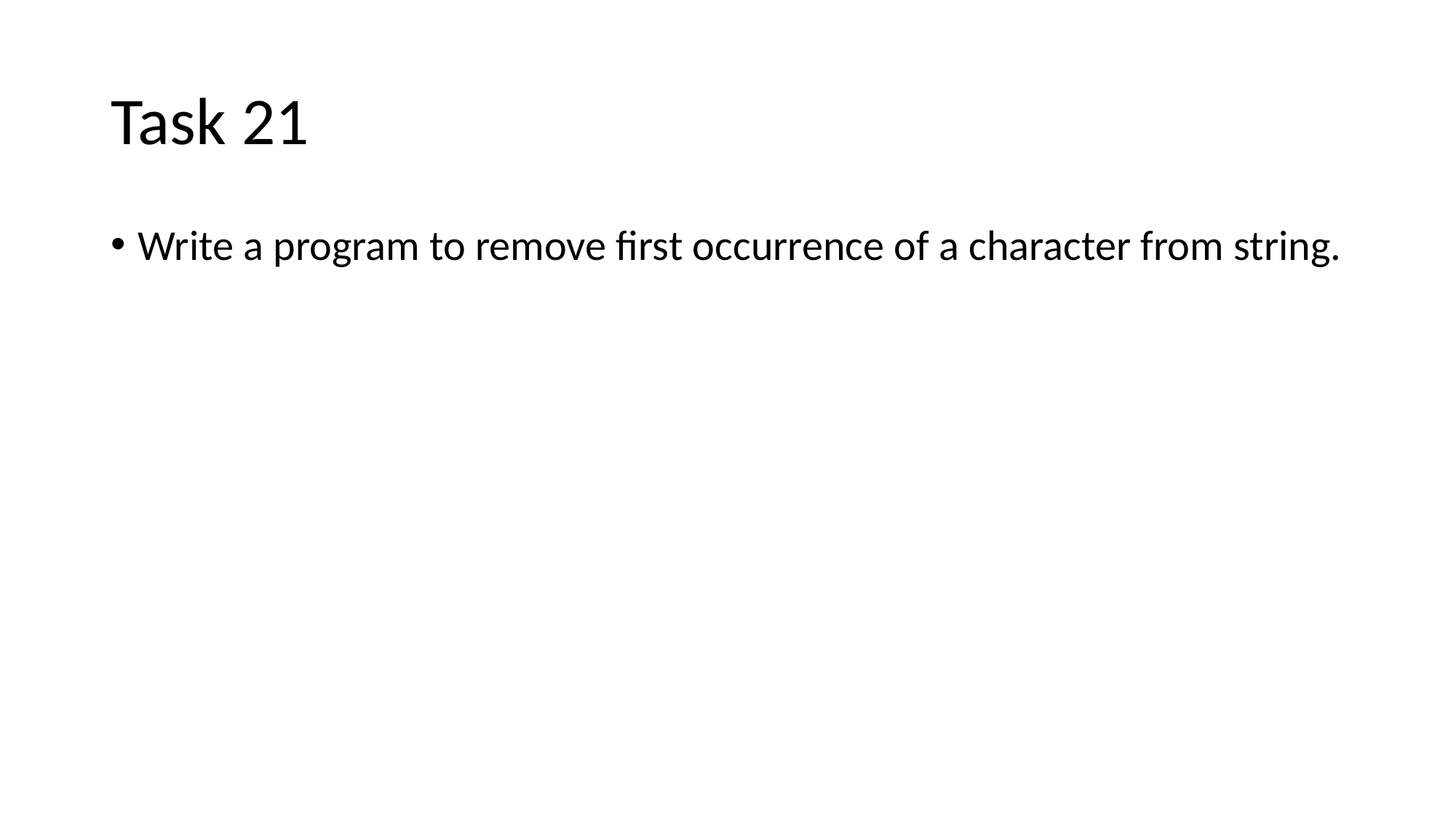

# Task 21
Write a program to remove first occurrence of a character from string.